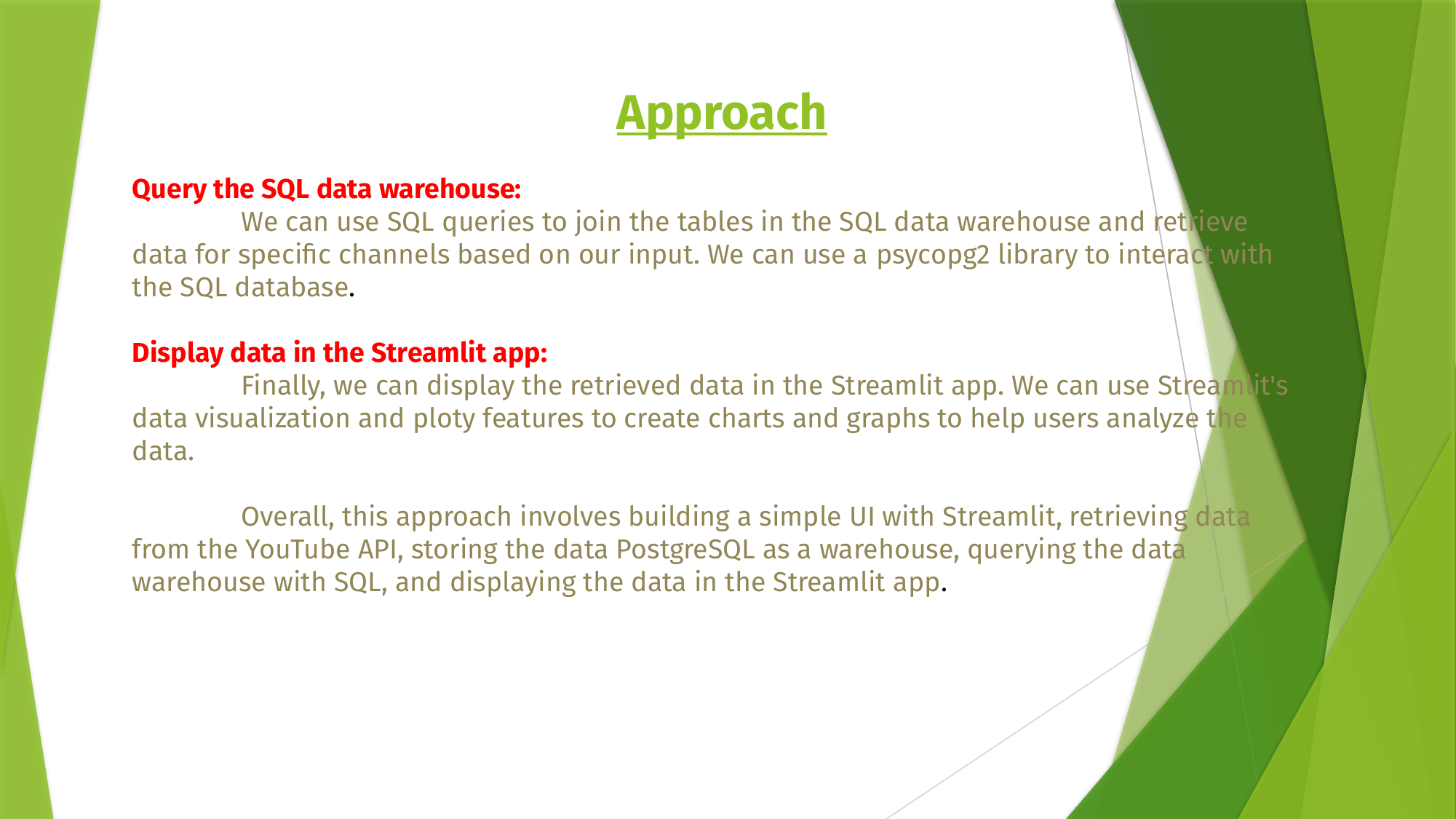

Approach

Query the SQL data warehouse:
	We can use SQL queries to join the tables in the SQL data warehouse and retrieve data for specific channels based on our input. We can use a psycopg2 library to interact with the SQL database.

Display data in the Streamlit app:
	Finally, we can display the retrieved data in the Streamlit app. We can use Streamlit's data visualization and ploty features to create charts and graphs to help users analyze the data.

	Overall, this approach involves building a simple UI with Streamlit, retrieving data from the YouTube API, storing the data PostgreSQL as a warehouse, querying the data warehouse with SQL, and displaying the data in the Streamlit app.